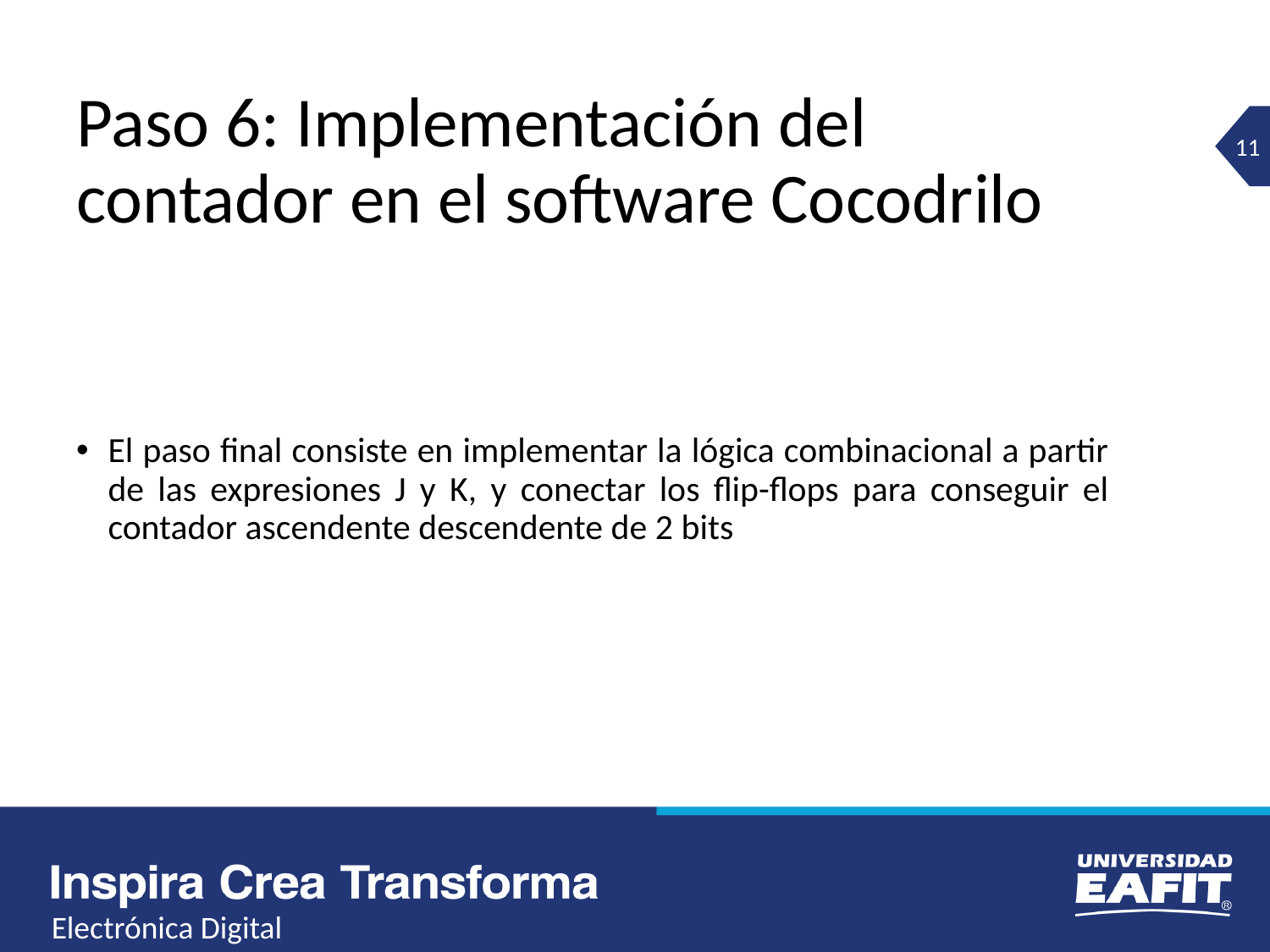

# Paso 6: Implementación del contador en el software Cocodrilo
11
El paso final consiste en implementar la lógica combinacional a partir de las expresiones J y K, y conectar los flip-flops para conseguir el contador ascendente descendente de 2 bits
Electrónica Digital